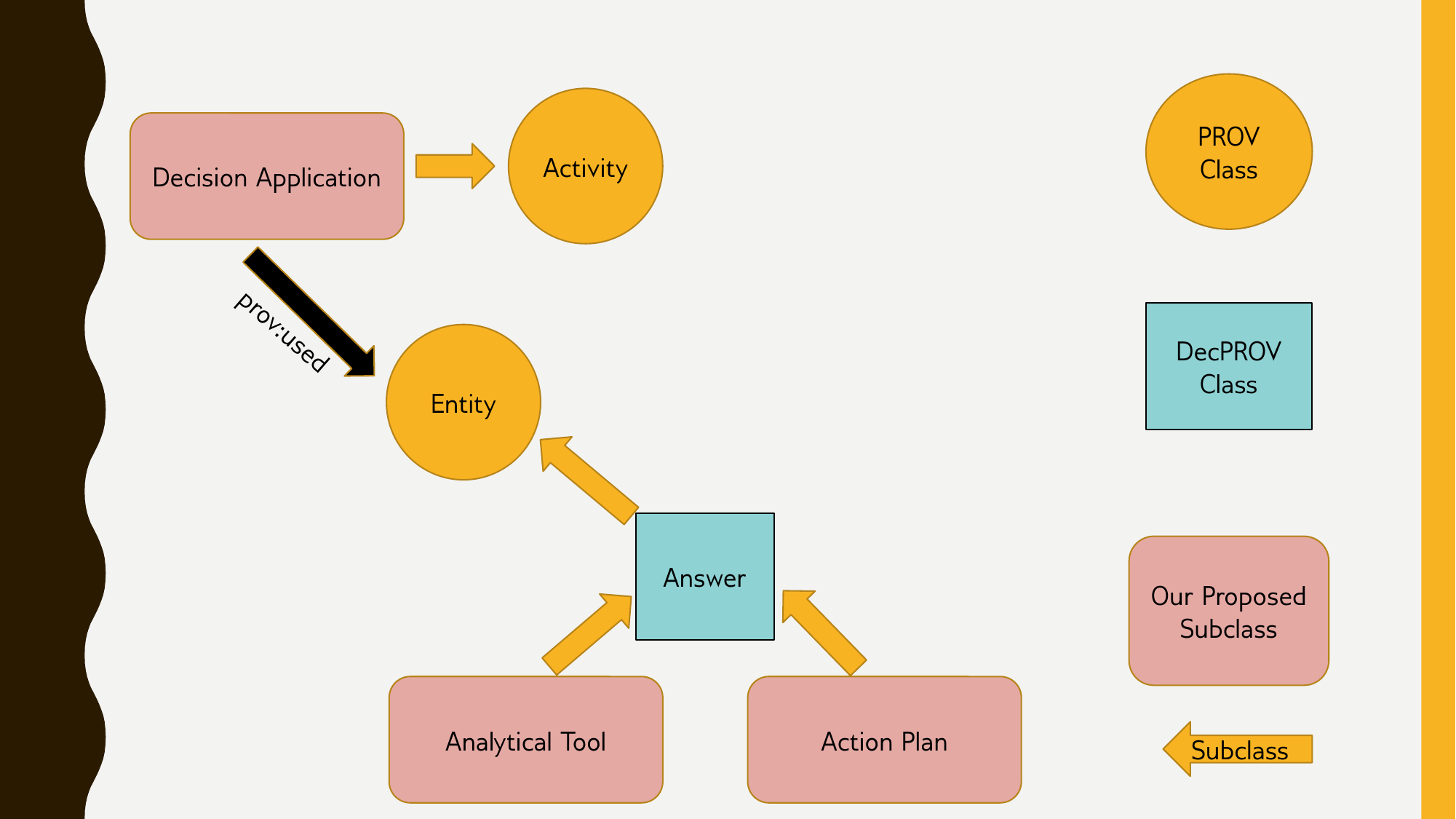

PROV Class
Activity
Decision Application

DecPROV
Class
prov:used
Entity

Answer
Our Proposed Subclass

Action Plan
Analytical Tool
Subclass